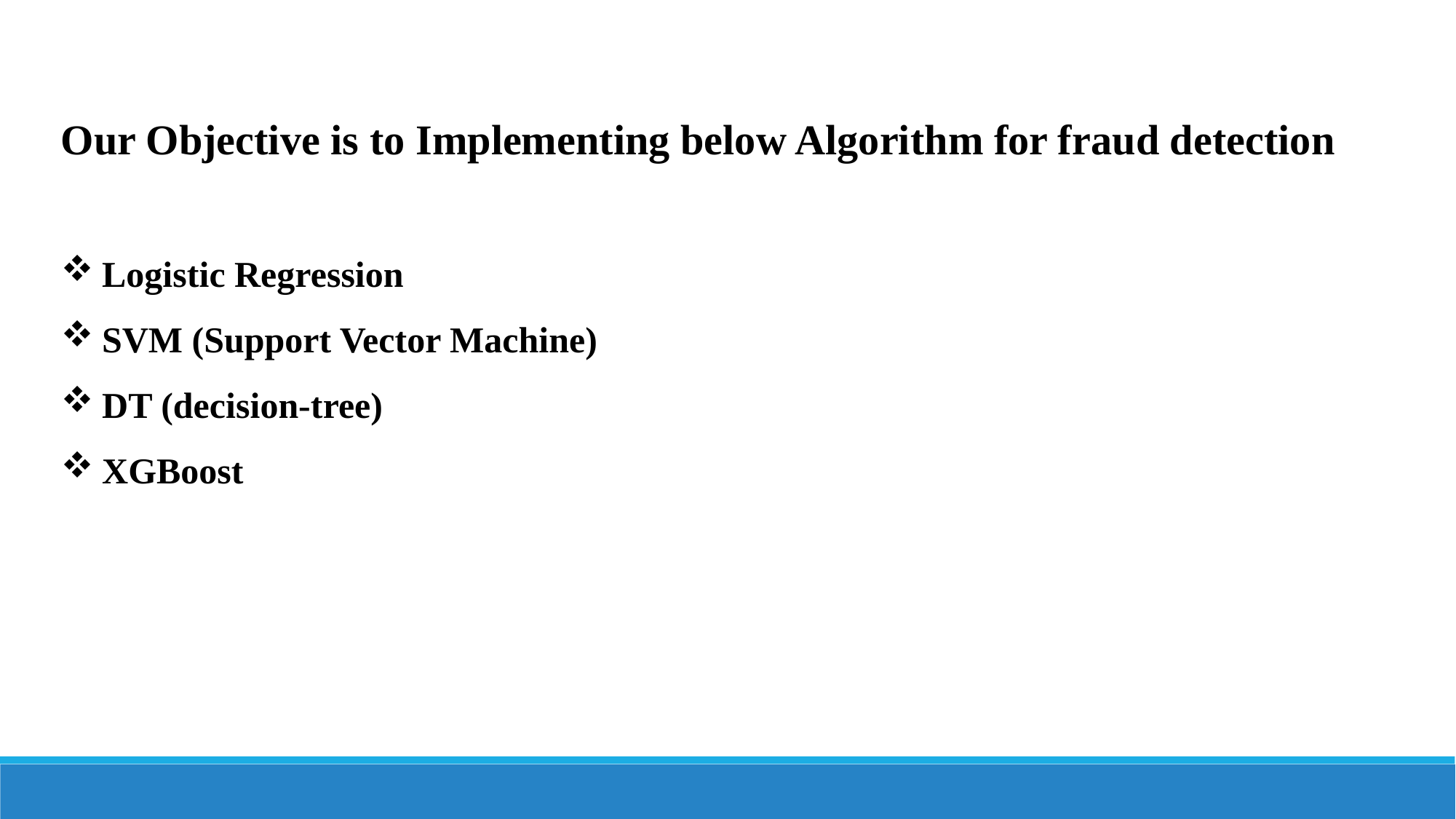

Our Objective is to Implementing below Algorithm for fraud detection

Logistic Regression
SVM (Support Vector Machine)
DT (decision-tree)
XGBoost